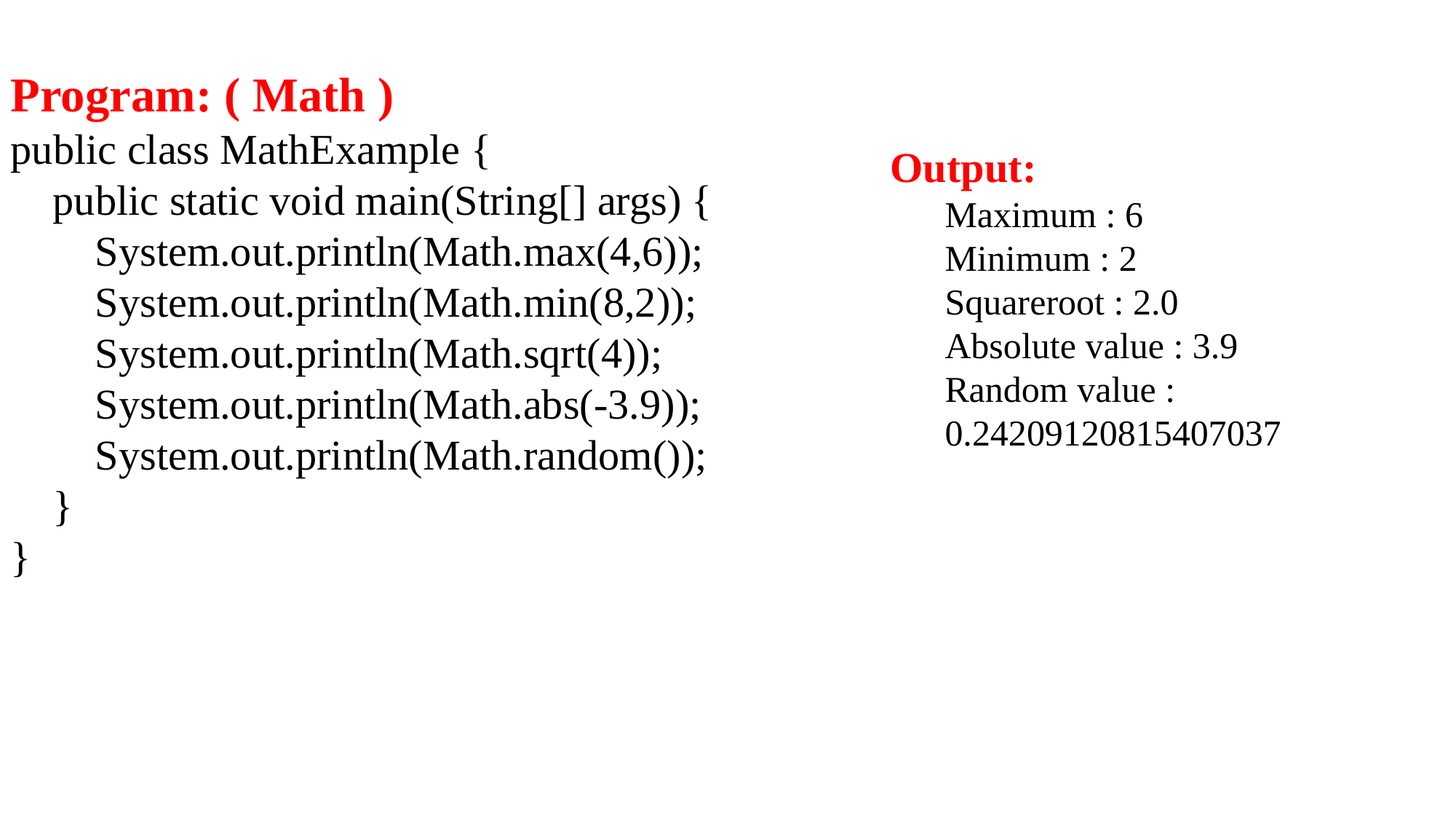

Program: ( Math )
public class MathExample {
    public static void main(String[] args) {
        System.out.println(Math.max(4,6));
        System.out.println(Math.min(8,2));
        System.out.println(Math.sqrt(4));
        System.out.println(Math.abs(-3.9));
        System.out.println(Math.random());
    }
}
Output:
Maximum : 6
Minimum : 2
Squareroot : 2.0
Absolute value : 3.9
Random value : 0.24209120815407037